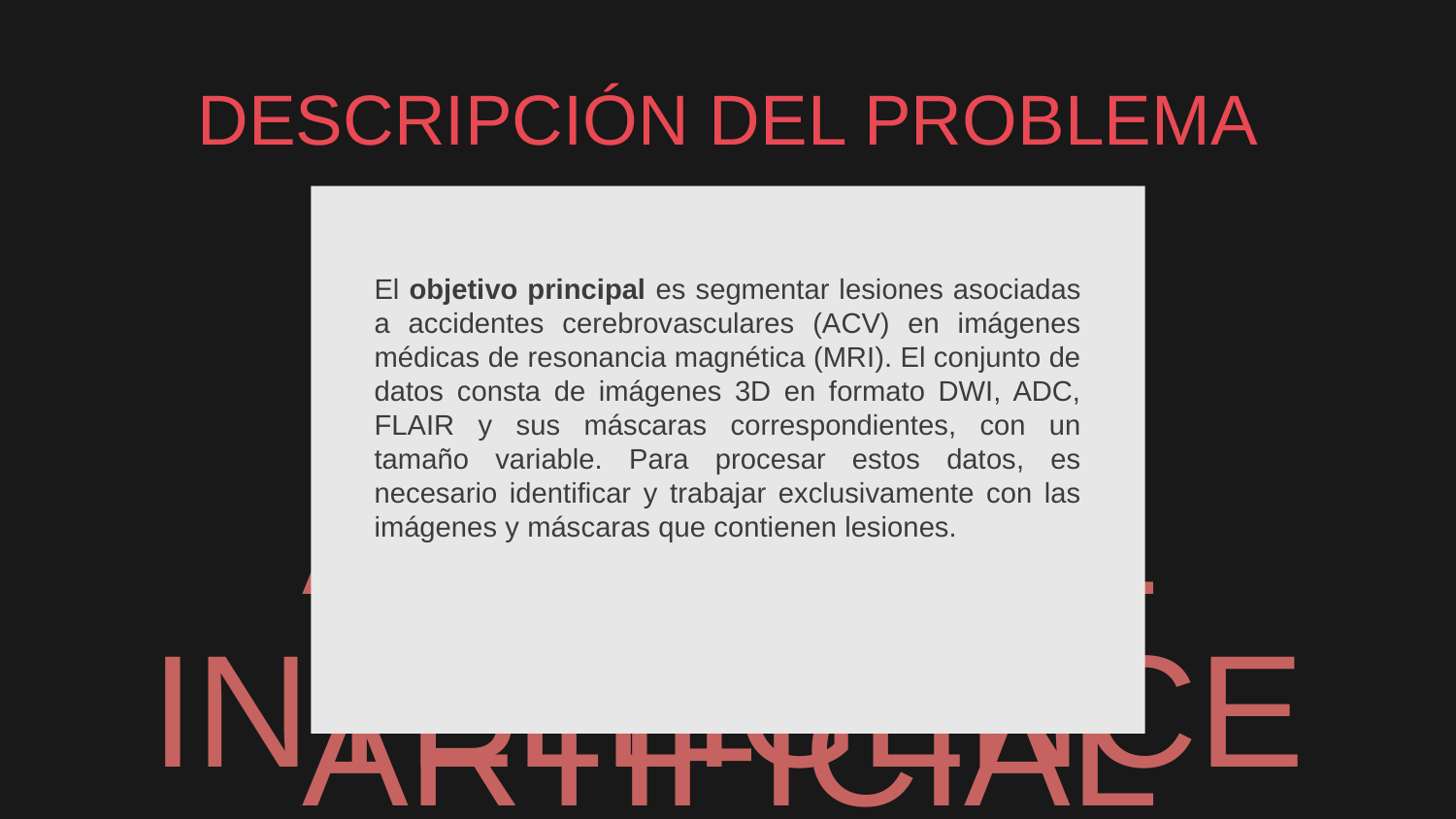

DESCRIPCIÓN DEL PROBLEMA

El objetivo principal es segmentar lesiones asociadas a accidentes cerebrovasculares (ACV) en imágenes médicas de resonancia magnética (MRI). El conjunto de datos consta de imágenes 3D en formato DWI, ADC, FLAIR y sus máscaras correspondientes, con un tamaño variable. Para procesar estos datos, es necesario identificar y trabajar exclusivamente con las imágenes y máscaras que contienen lesiones.